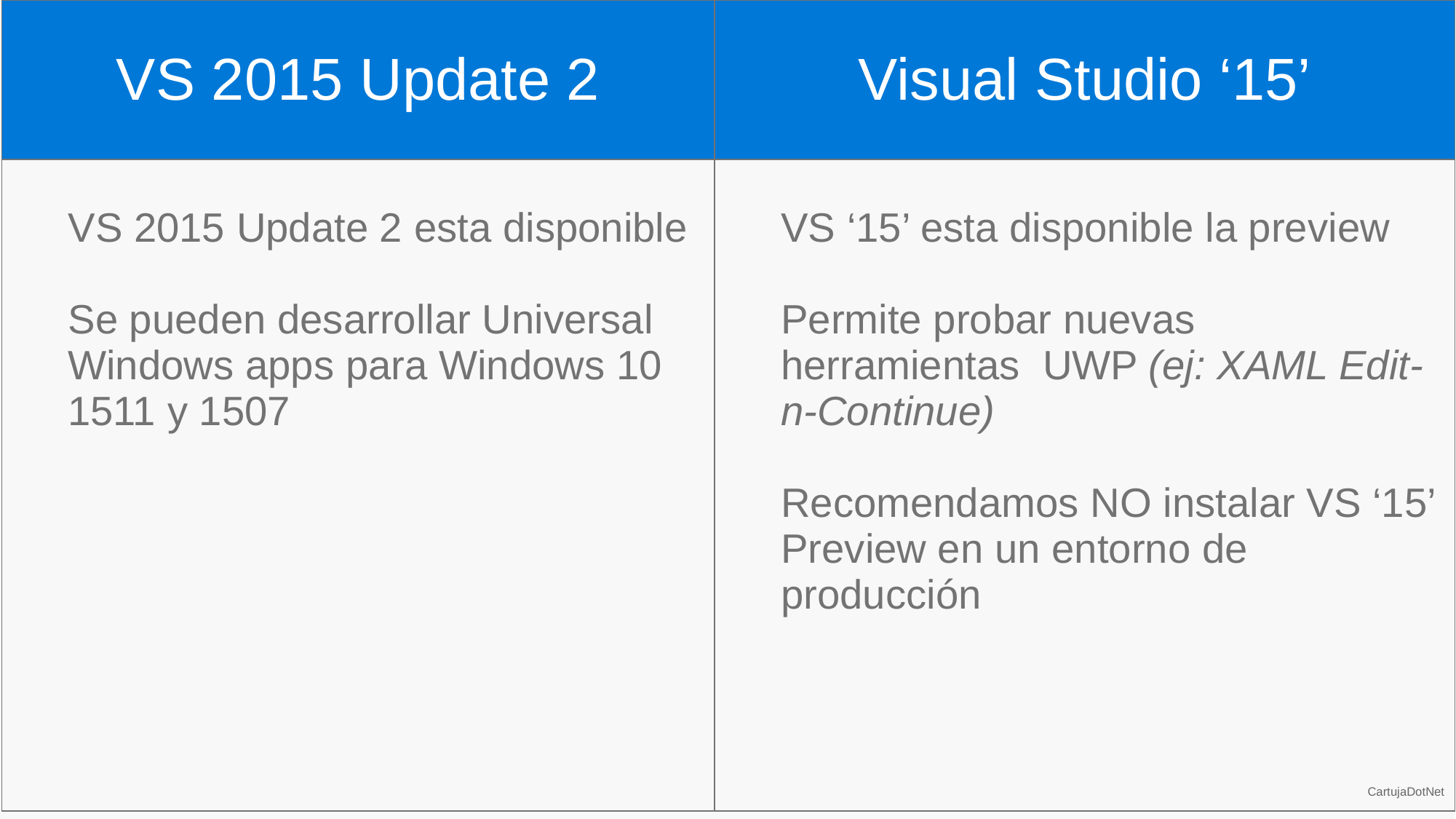

| VS 2015 Update 2 | Visual Studio ‘15’ |
| --- | --- |
| VS 2015 Update 2 esta disponible Se pueden desarrollar Universal Windows apps para Windows 10 1511 y 1507 | VS ‘15’ esta disponible la preview Permite probar nuevas herramientas UWP (ej: XAML Edit-n-Continue) Recomendamos NO instalar VS ‘15’ Preview en un entorno de producción |